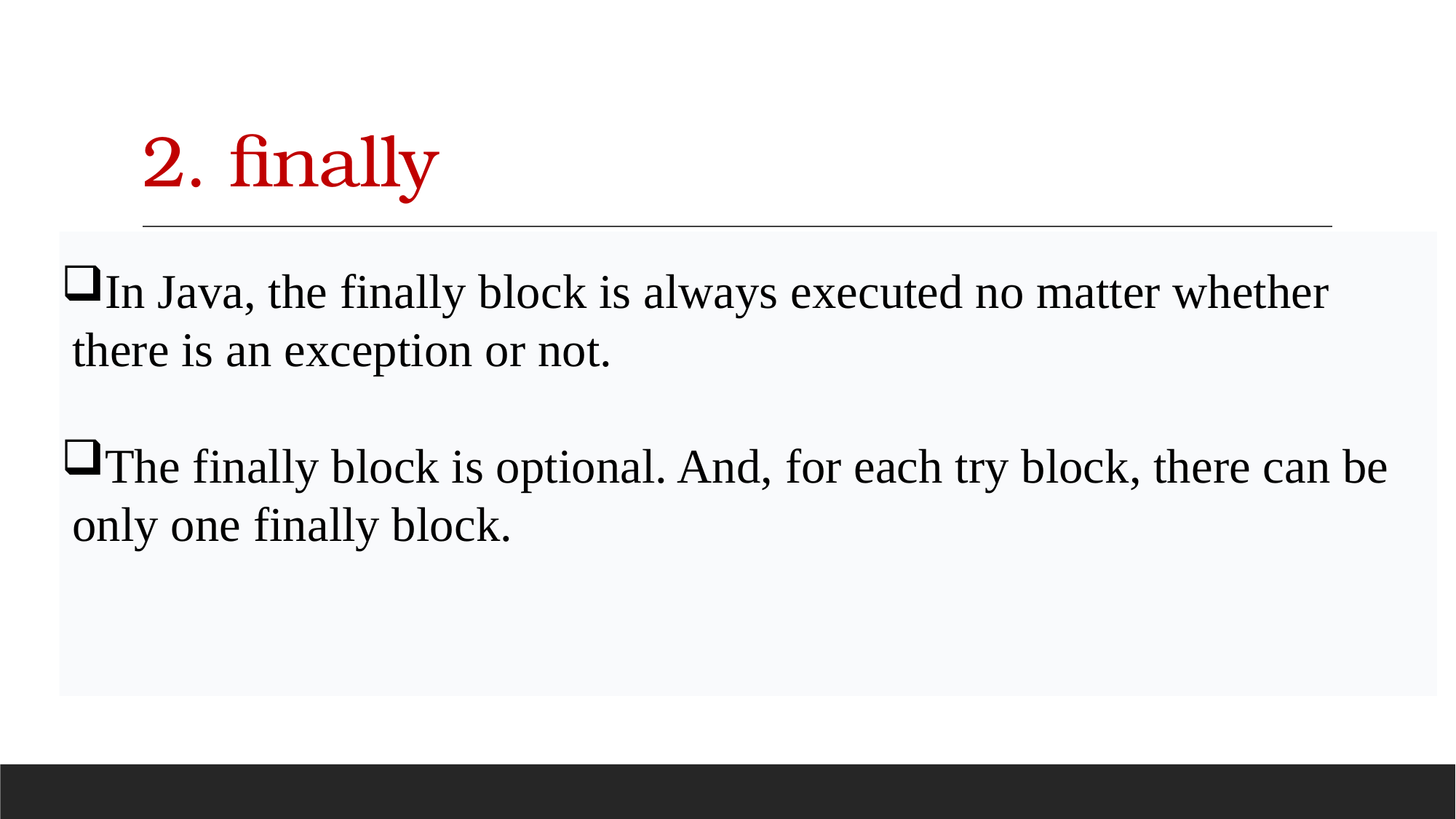

# 2. finally
In Java, the finally block is always executed no matter whether there is an exception or not.

The finally block is optional. And, for each try block, there can be only one finally block.